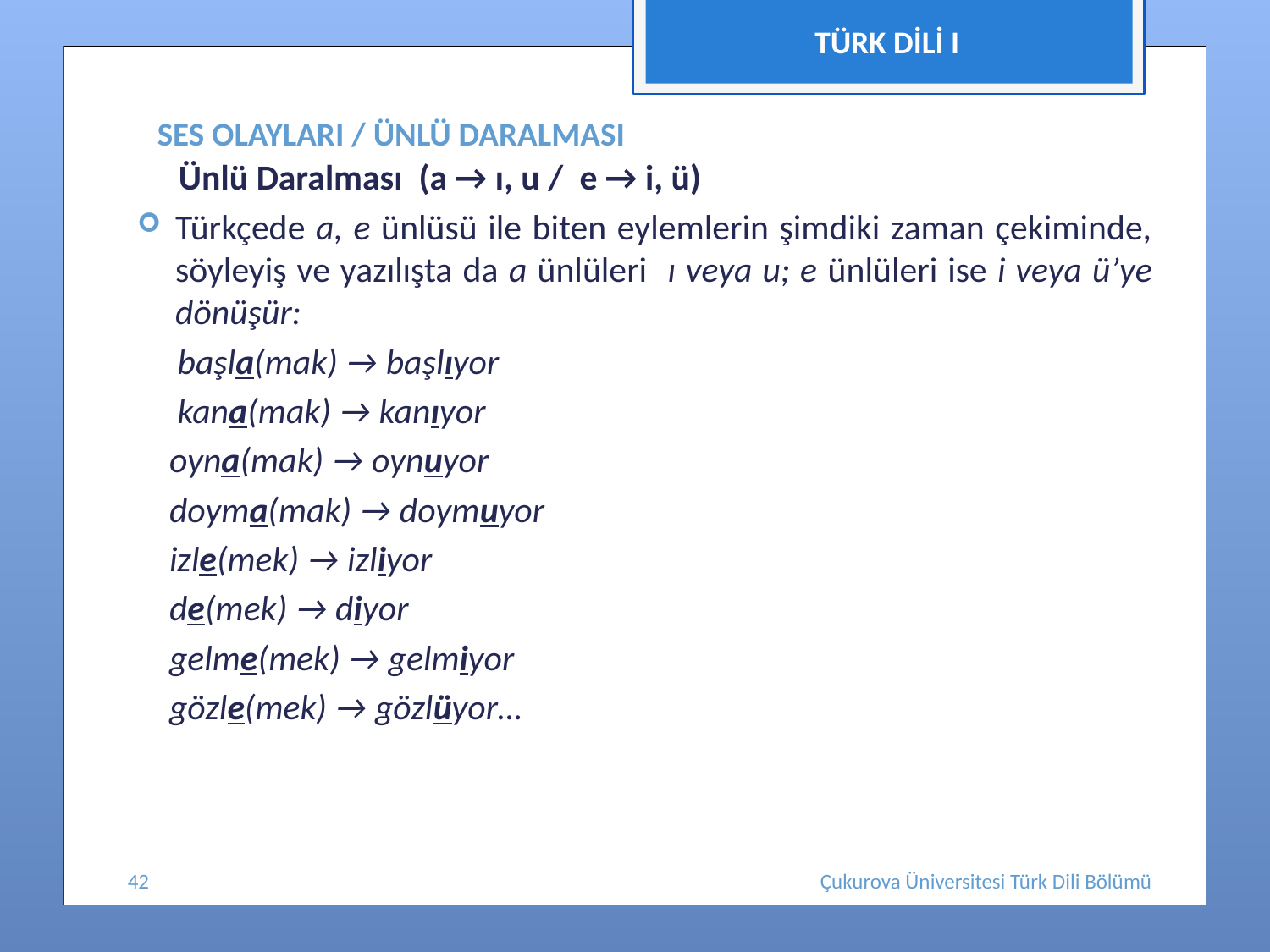

TÜRK DİLİ I
# SES OLAYLARI / ÜNLÜ DARALMASI
Ünlü Daralması  (a → ı, u /  e → i, ü)
Türkçede a, e ünlüsü ile biten eylemlerin şimdiki zaman çekiminde, söyleyiş ve yazılışta da a ünlüleri  ı veya u; e ünlüleri ise i veya ü’ye dönüşür:
     başla(mak) → başlıyor
     kana(mak) → kanıyor
    oyna(mak) → oynuyor
    doyma(mak) → doymuyor
    izle(mek) → izliyor
    de(mek) → diyor
    gelme(mek) → gelmiyor
    gözle(mek) → gözlüyor…

42
Çukurova Üniversitesi Türk Dili Bölümü